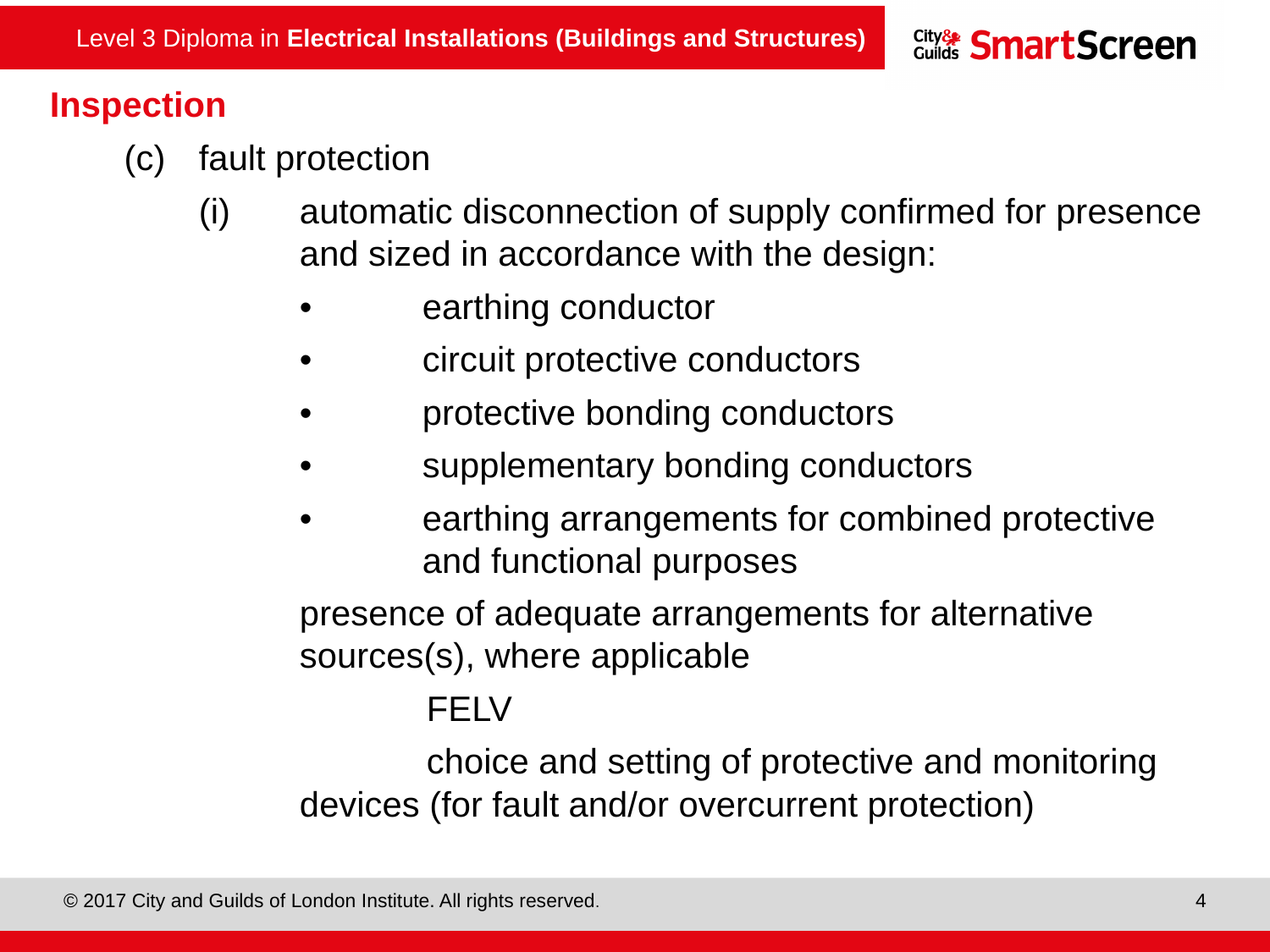

# Inspection
(c)	fault protection
(i)	automatic disconnection of supply confirmed for presence and sized in accordance with the design:
•	earthing conductor
•	circuit protective conductors
•	protective bonding conductors
•	supplementary bonding conductors
•	earthing arrangements for combined protective and functional purposes
presence of adequate arrangements for alternative sources(s), where applicable
	FELV
	choice and setting of protective and monitoring devices (for fault and/or overcurrent protection)